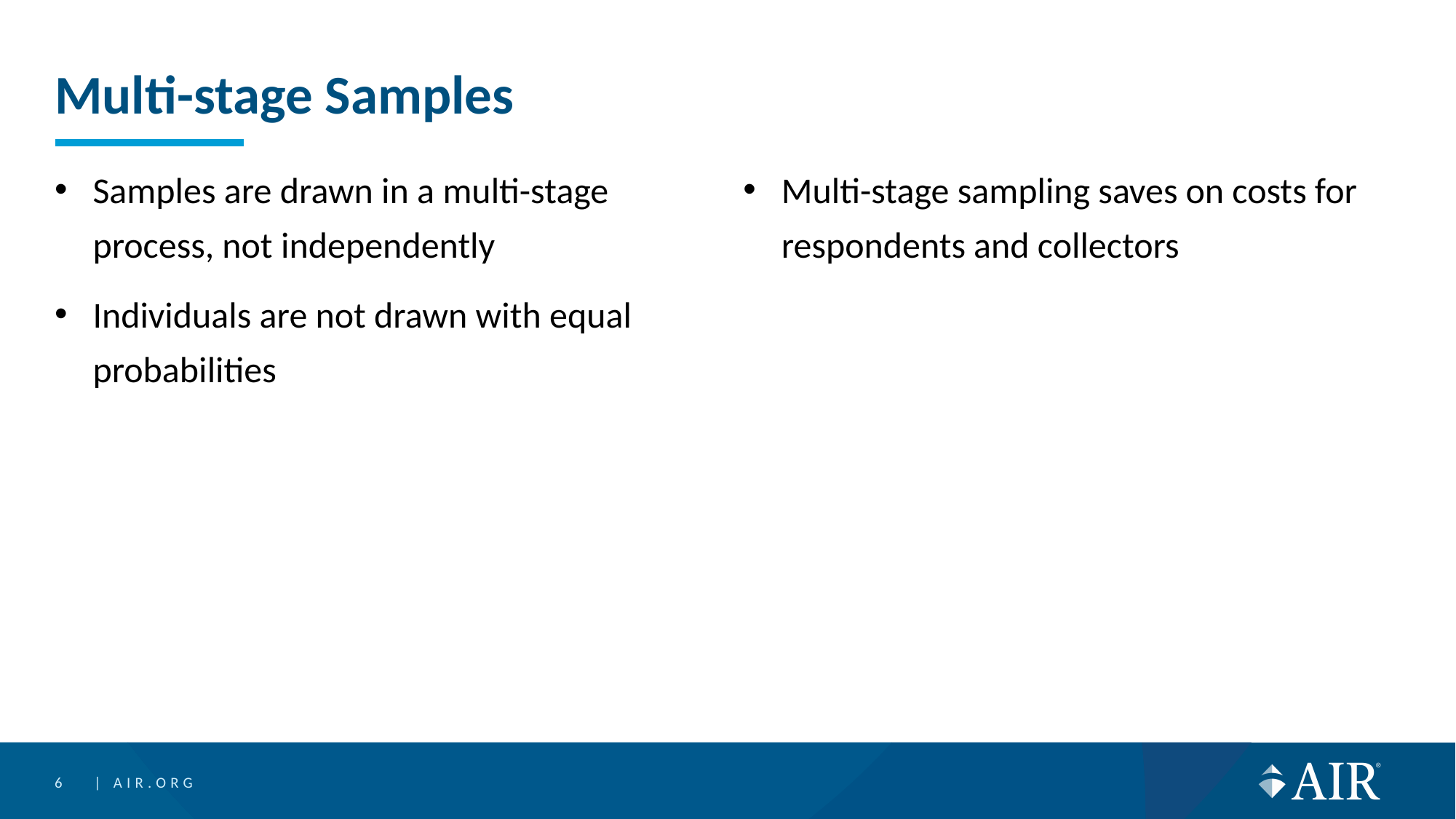

# Multi-stage Samples
Samples are drawn in a multi-stage process, not independently
Individuals are not drawn with equal probabilities
Multi-stage sampling saves on costs for respondents and collectors

6